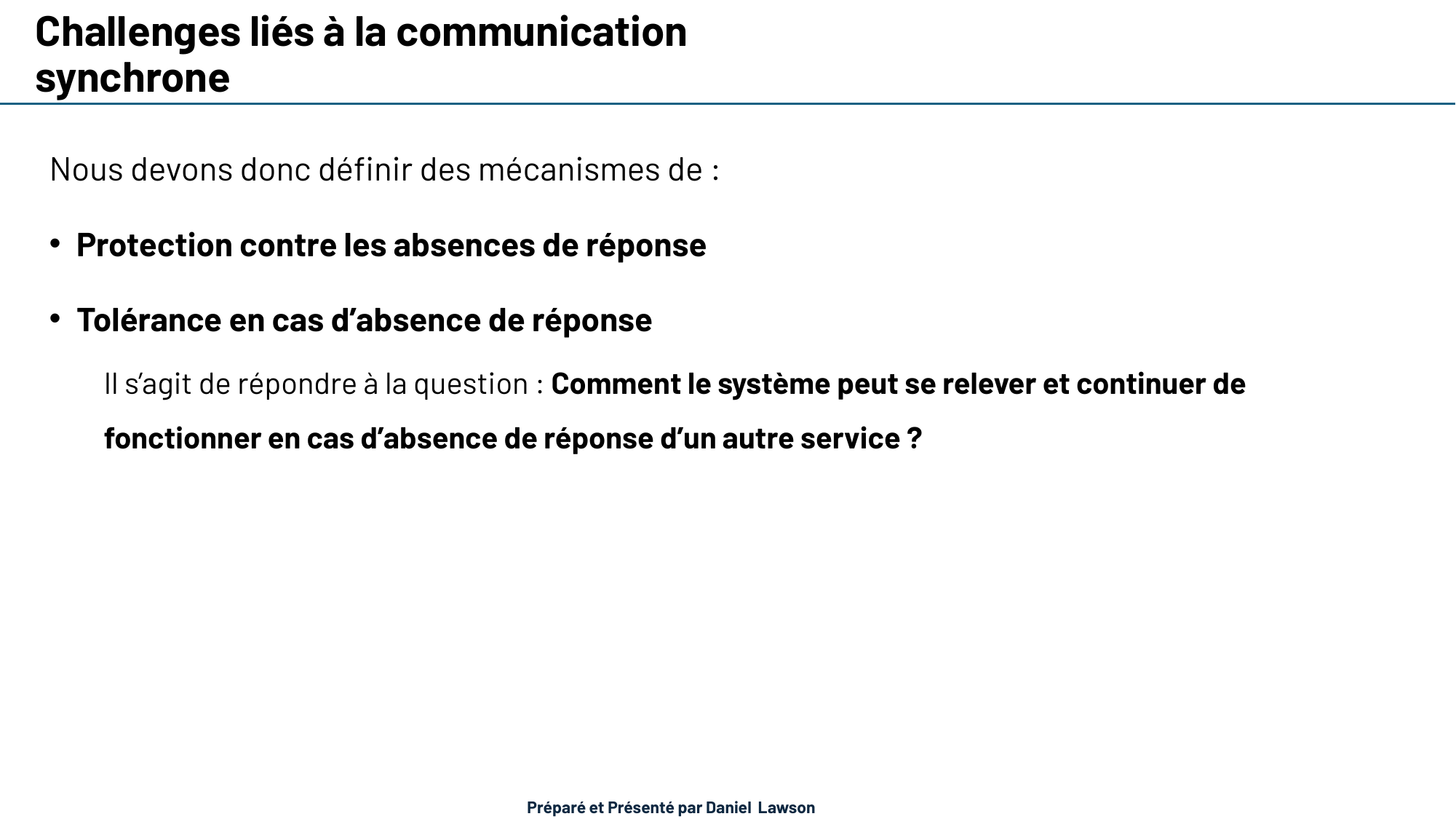

Challenges liés à la communication synchrone
Nous devons donc définir des mécanismes de :
Protection contre les absences de réponse
Tolérance en cas d’absence de réponse
Il s’agit de répondre à la question : Comment le système peut se relever et continuer de fonctionner en cas d’absence de réponse d’un autre service ?
Préparé et Présenté par Daniel  Lawson